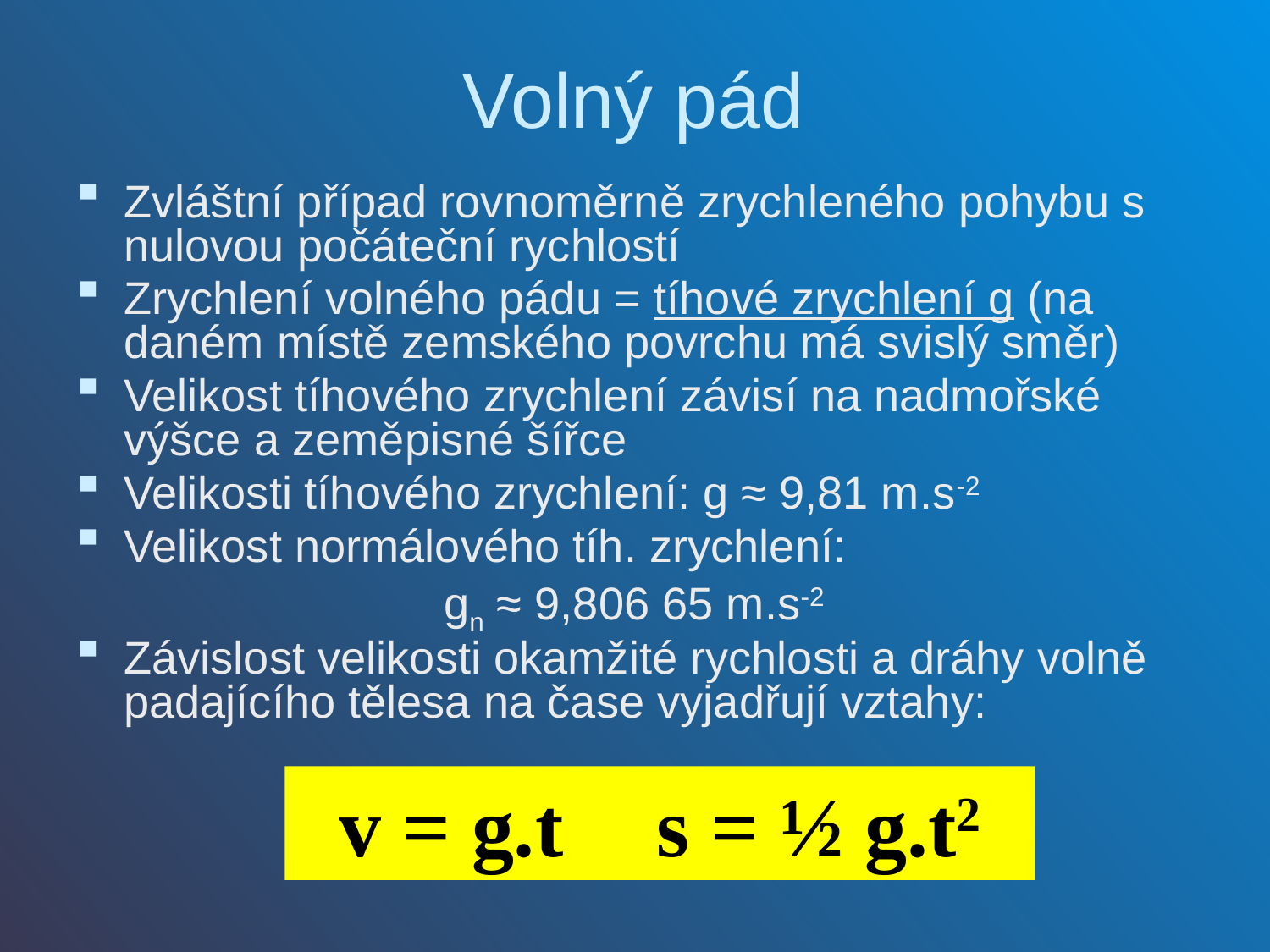

# Volný pád
Zvláštní případ rovnoměrně zrychleného pohybu s nulovou počáteční rychlostí
Zrychlení volného pádu = tíhové zrychlení g (na daném místě zemského povrchu má svislý směr)
Velikost tíhového zrychlení závisí na nadmořské 	výšce a zeměpisné šířce
Velikosti tíhového zrychlení: g ≈ 9,81 m.s-2
Velikost normálového tíh. zrychlení:
gn ≈ 9,806 65 m.s-2
Závislost velikosti okamžité rychlosti a dráhy volně padajícího tělesa na čase vyjadřují vztahy:
v = g.t	   s = ½ g.t2